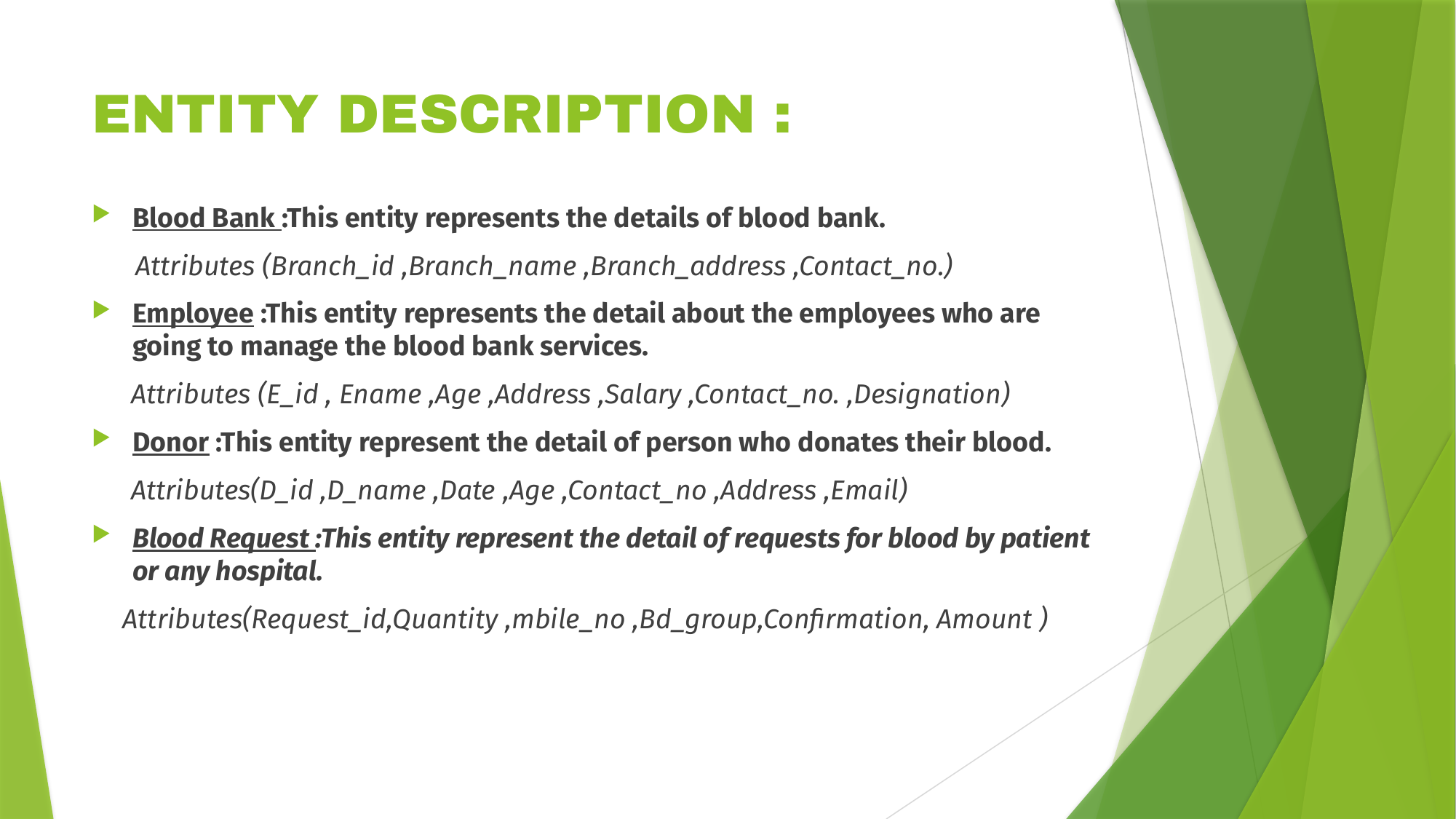

# ENTITY DESCRIPTION :
Blood Bank :This entity represents the details of blood bank.
      Attributes (Branch_id ,Branch_name ,Branch_address ,Contact_no.)
Employee :This entity represents the detail about the employees who are going to manage the blood bank services.
      Attributes (E_id , Ename ,Age ,Address ,Salary ,Contact_no. ,Designation)
Donor :This entity represent the detail of person who donates their blood.
      Attributes(D_id ,D_name ,Date ,Age ,Contact_no ,Address ,Email)
Blood Request :This entity represent the detail of requests for blood by patient or any hospital.
     Attributes(Request_id,Quantity ,mbile_no ,Bd_group,Confirmation, Amount )